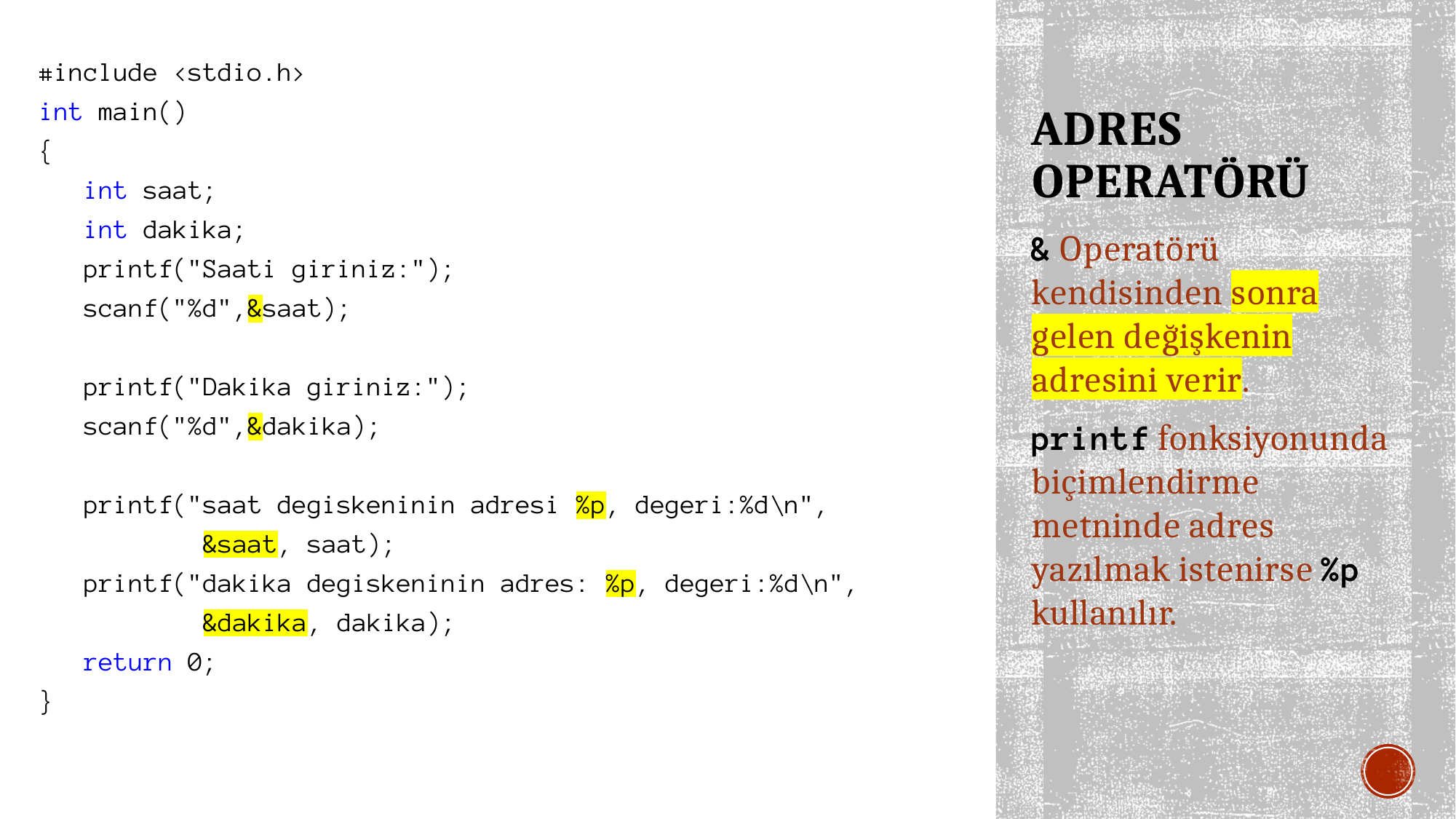

#include <stdio.h>
int main()
{
   int saat;
   int dakika;
   printf("Saati giriniz:");
   scanf("%d",&saat);
   printf("Dakika giriniz:");
   scanf("%d",&dakika);

   printf("saat degiskeninin adresi %p, degeri:%d\n",
           &saat, saat);
   printf("dakika degiskeninin adres: %p, degeri:%d\n",
           &dakika, dakika);
   return 0;
}
# ADRES OPERATÖRÜ
& Operatörü kendisinden sonra gelen değişkenin adresini verir.
printf fonksiyonunda biçimlendirme metninde adres yazılmak istenirse %p kullanılır.